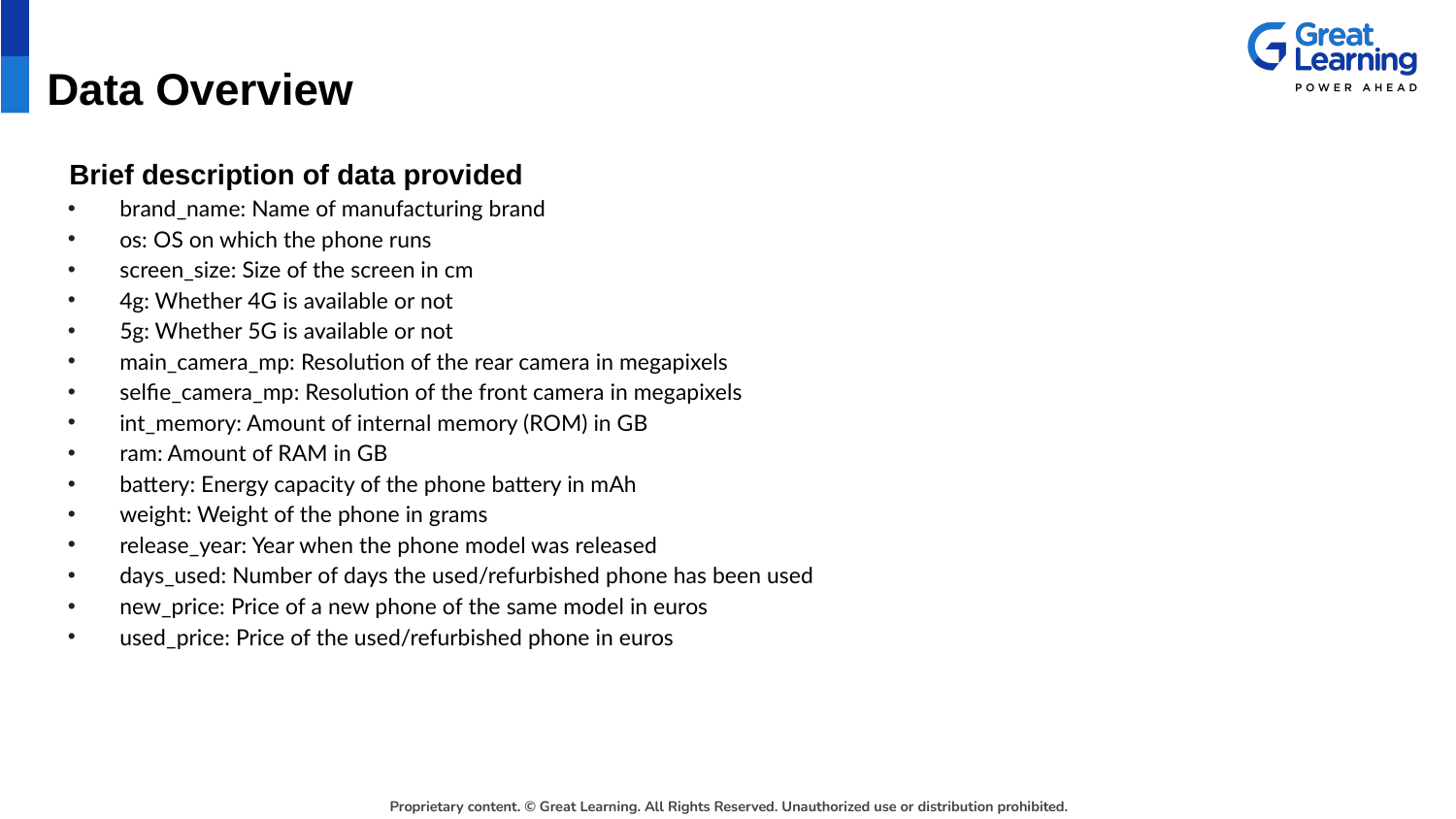

# Data Overview
Brief description of data provided
brand_name: Name of manufacturing brand
os: OS on which the phone runs
screen_size: Size of the screen in cm
4g: Whether 4G is available or not
5g: Whether 5G is available or not
main_camera_mp: Resolution of the rear camera in megapixels
selfie_camera_mp: Resolution of the front camera in megapixels
int_memory: Amount of internal memory (ROM) in GB
ram: Amount of RAM in GB
battery: Energy capacity of the phone battery in mAh
weight: Weight of the phone in grams
release_year: Year when the phone model was released
days_used: Number of days the used/refurbished phone has been used
new_price: Price of a new phone of the same model in euros
used_price: Price of the used/refurbished phone in euros